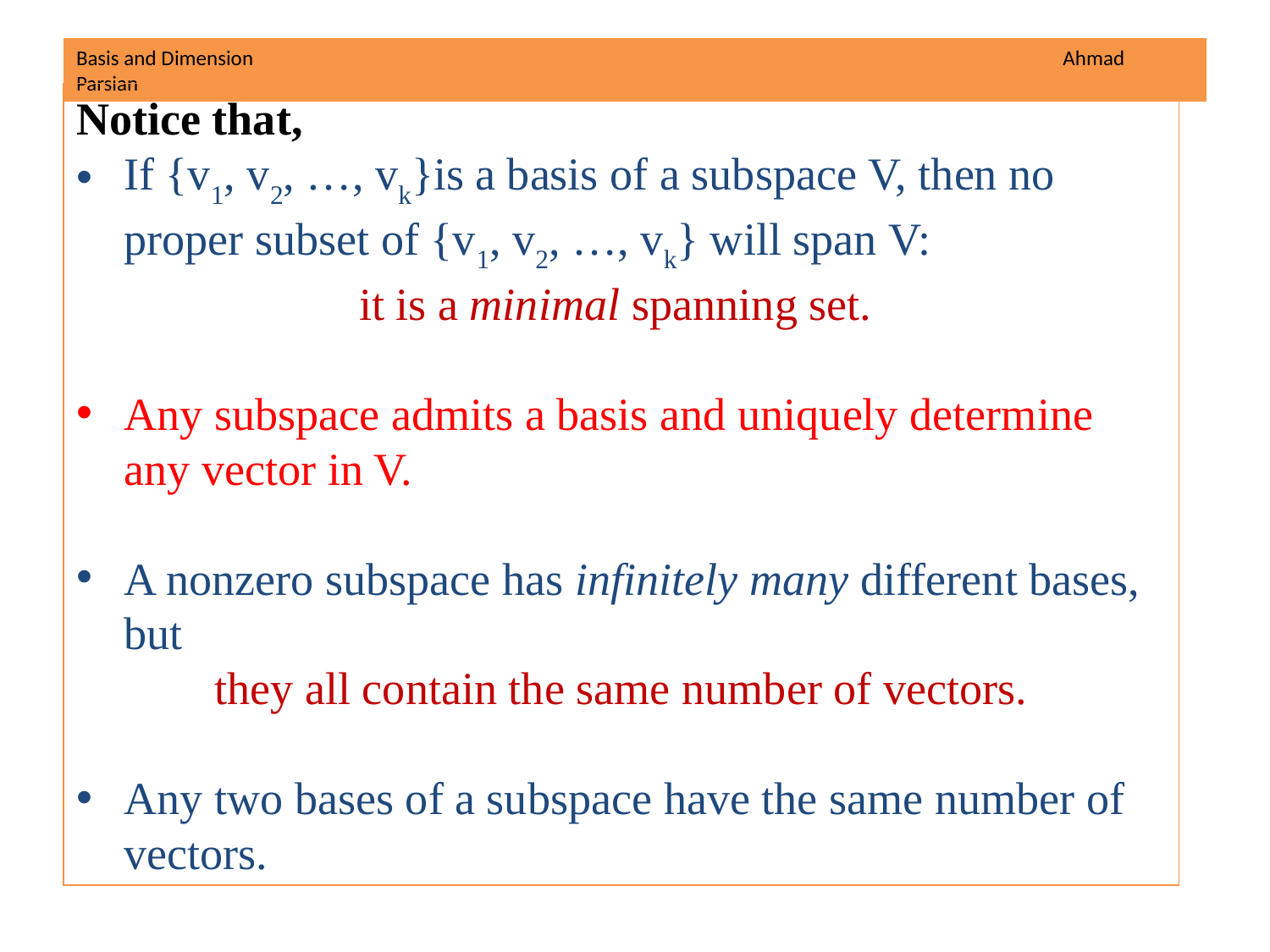

# Basis and Dimension                                                                                                                                                                       Ahmad Parsian
Notice that,
If {v1, v2, …, vk}is a basis of a subspace V, then no proper subset of {v1, v2, …, vk} will span V:
it is a minimal spanning set.

Any subspace admits a basis and uniquely determine any vector in V.

A nonzero subspace has infinitely many different bases, but
they all contain the same number of vectors.

Any two bases of a subspace have the same number of vectors.